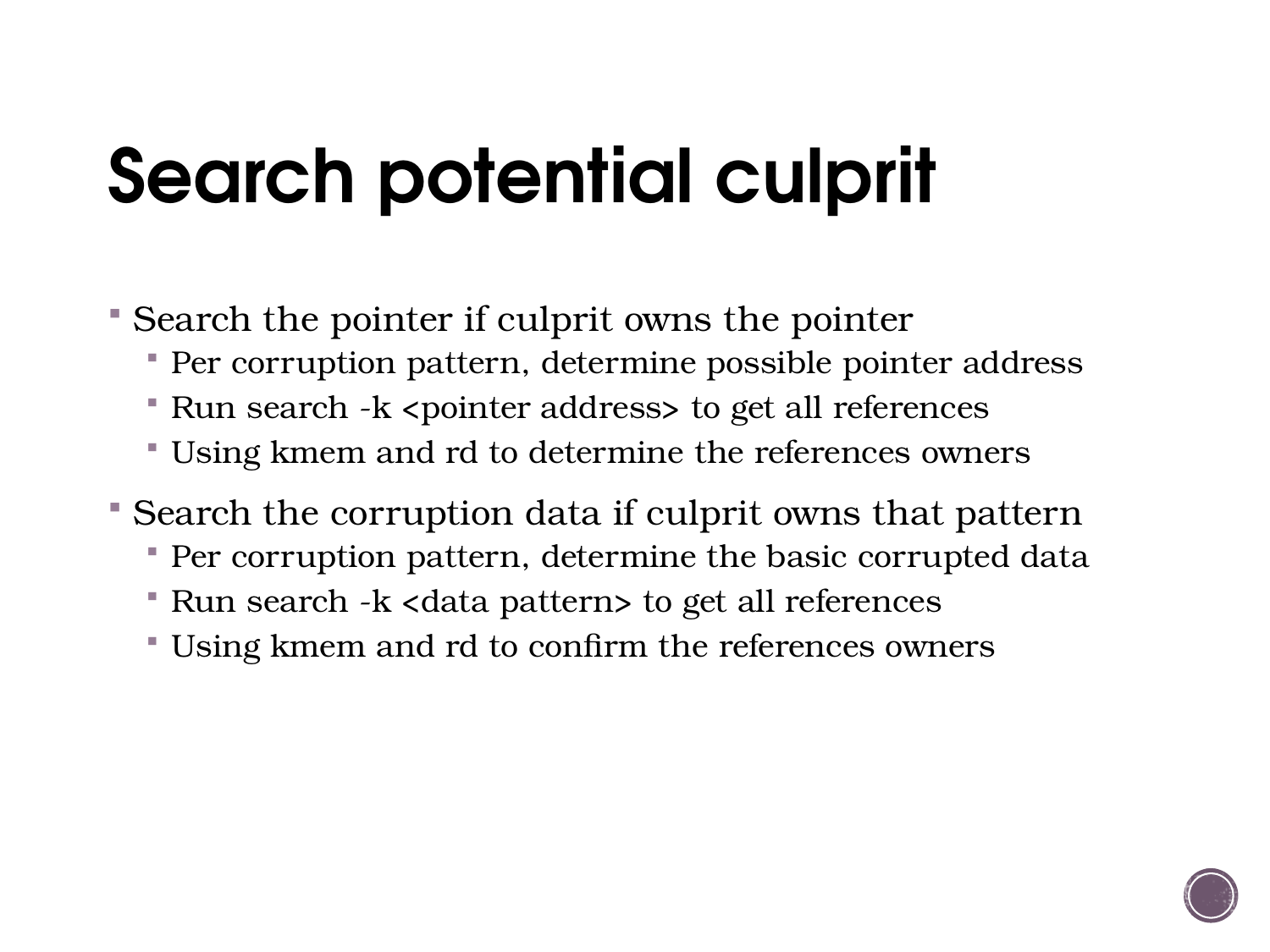

# Search potential culprit
Search the pointer if culprit owns the pointer
Per corruption pattern, determine possible pointer address
Run search -k <pointer address> to get all references
Using kmem and rd to determine the references owners
Search the corruption data if culprit owns that pattern
Per corruption pattern, determine the basic corrupted data
Run search -k <data pattern> to get all references
Using kmem and rd to confirm the references owners